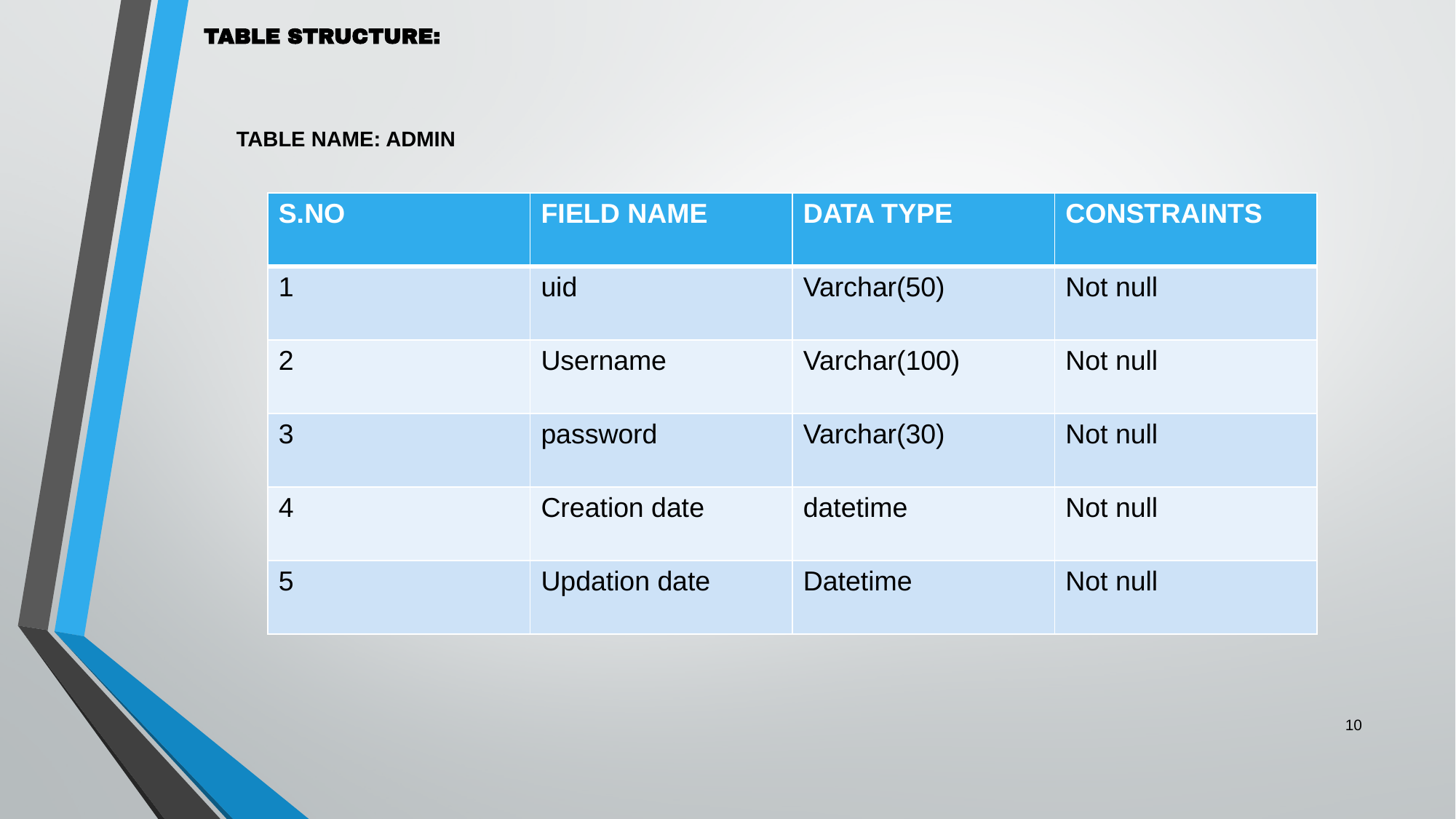

TABLE STRUCTURE:

TABLE NAME: ADMIN

| S.NO | FIELD NAME | DATA TYPE | CONSTRAINTS |
| --- | --- | --- | --- |
| 1 | uid | Varchar(50) | Not null |
| 2 | Username | Varchar(100) | Not null |
| 3 | password | Varchar(30) | Not null |
| 4 | Creation date | datetime | Not null |
| 5 | Updation date | Datetime | Not null |
10